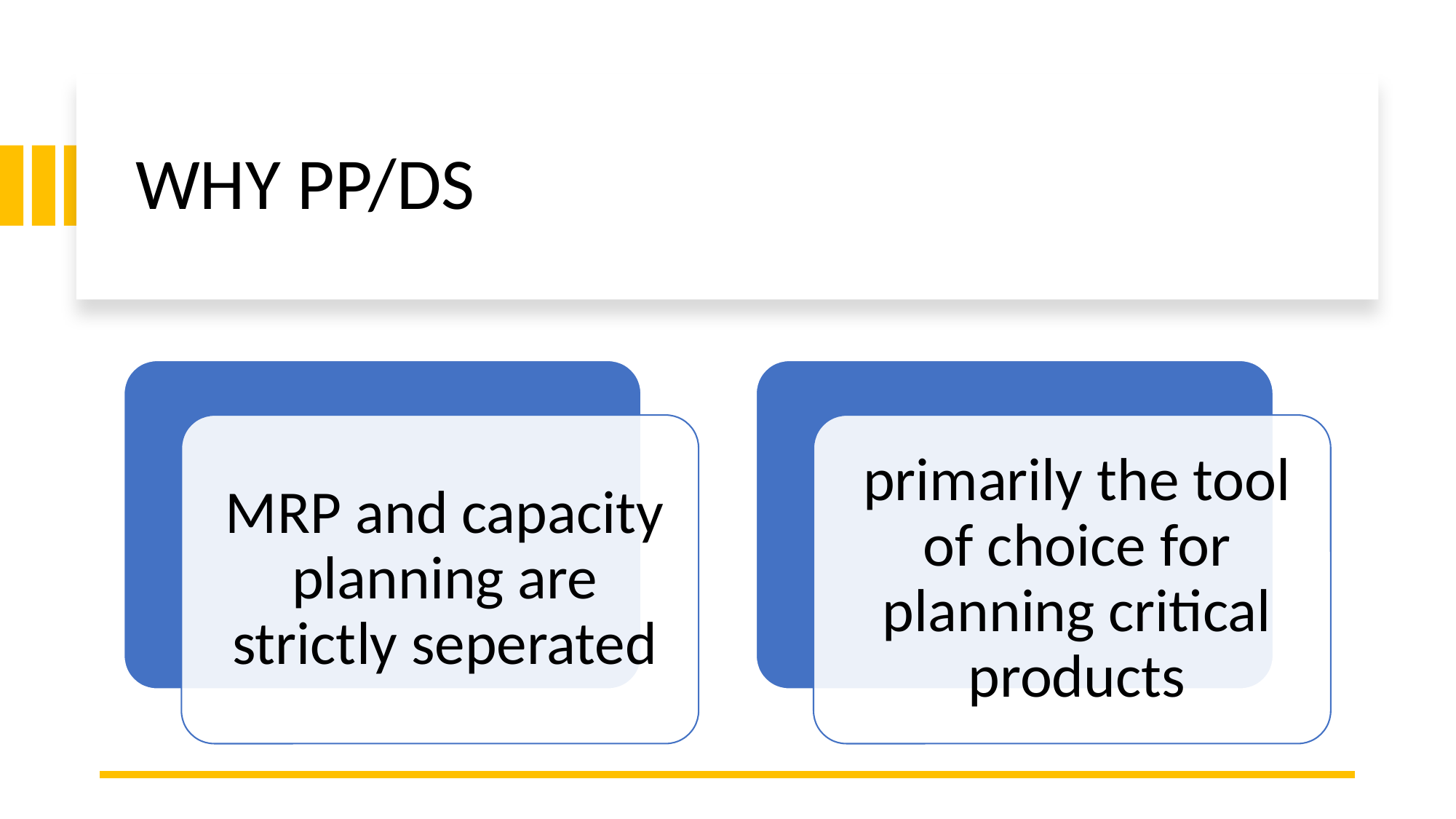

WHY PP/DS

MRP and capacity planning are strictly seperated
primarily the tool of choice for planning critical products